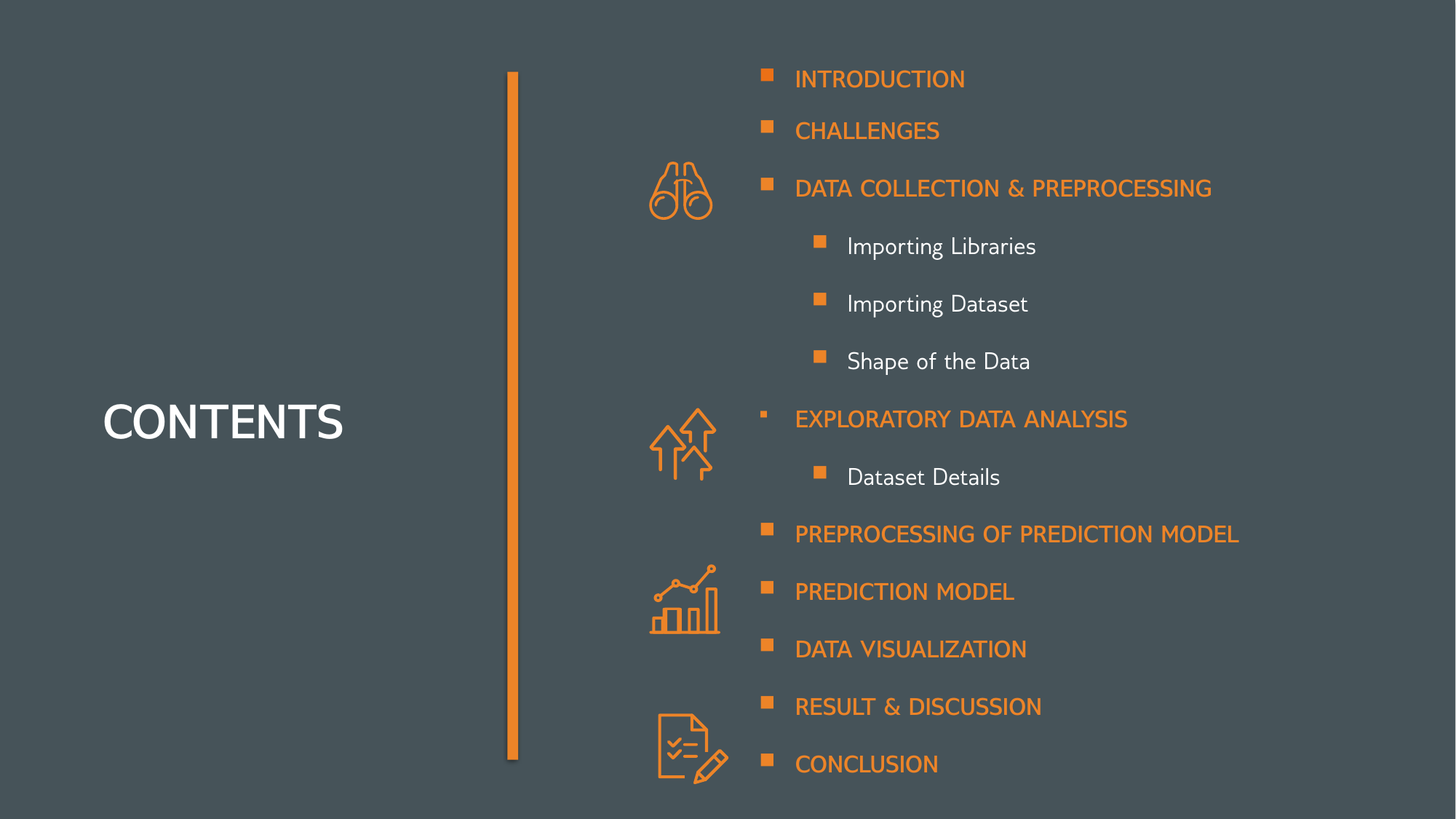

INTRODUCTION
CHALLENGES
DATA COLLECTION & PREPROCESSING
Importing Libraries
Importing Dataset
Shape of the Data
Exploratory Data Analysis
Dataset Details
PREPROCESSING OF PREDICTION MODEL
PREDICTION MODEL
DATA VISUALIZATION
Result & discussion
CONCLUSION

# contents